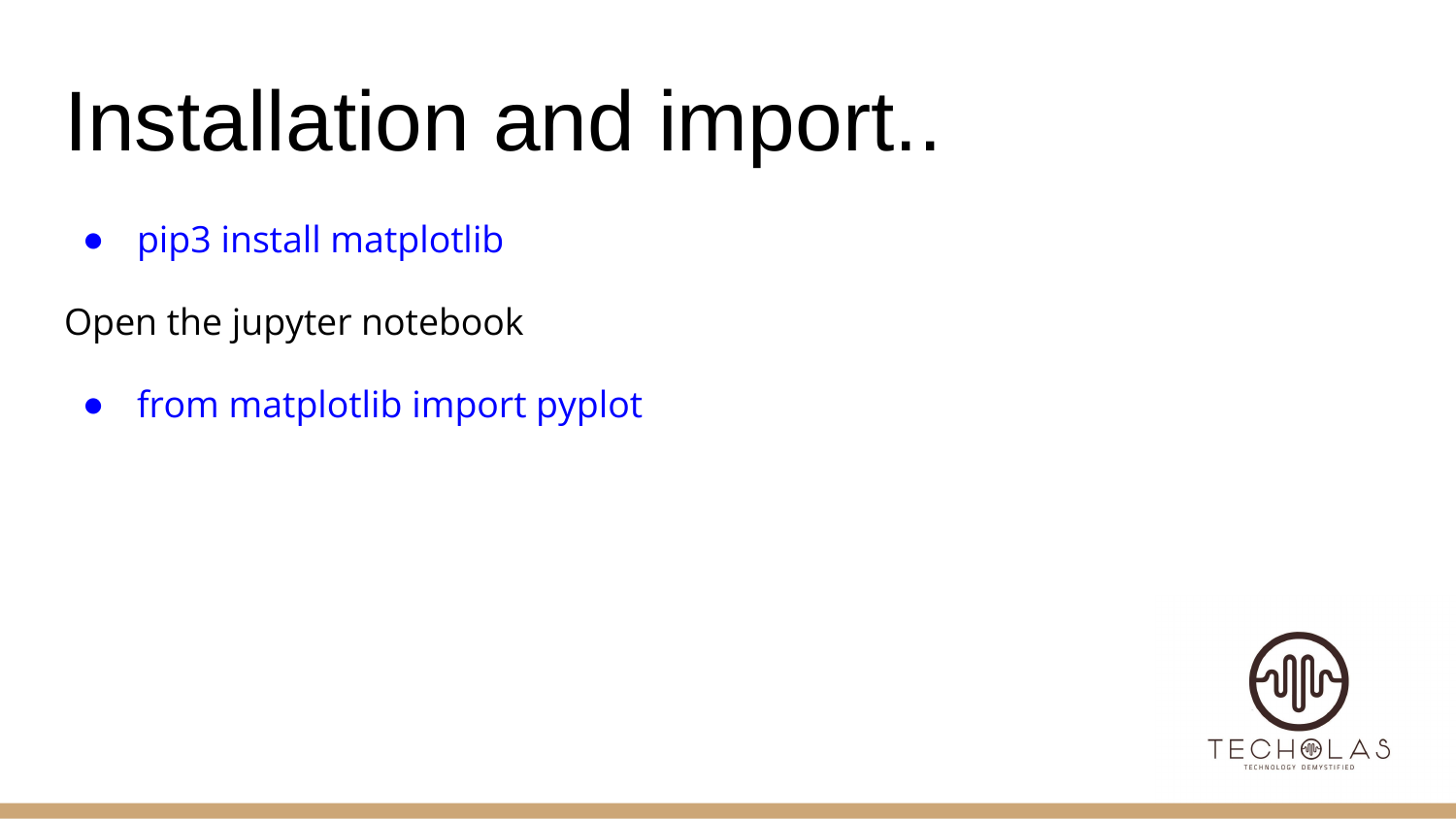

# Installation and import..
pip3 install matplotlib
Open the jupyter notebook
from matplotlib import pyplot